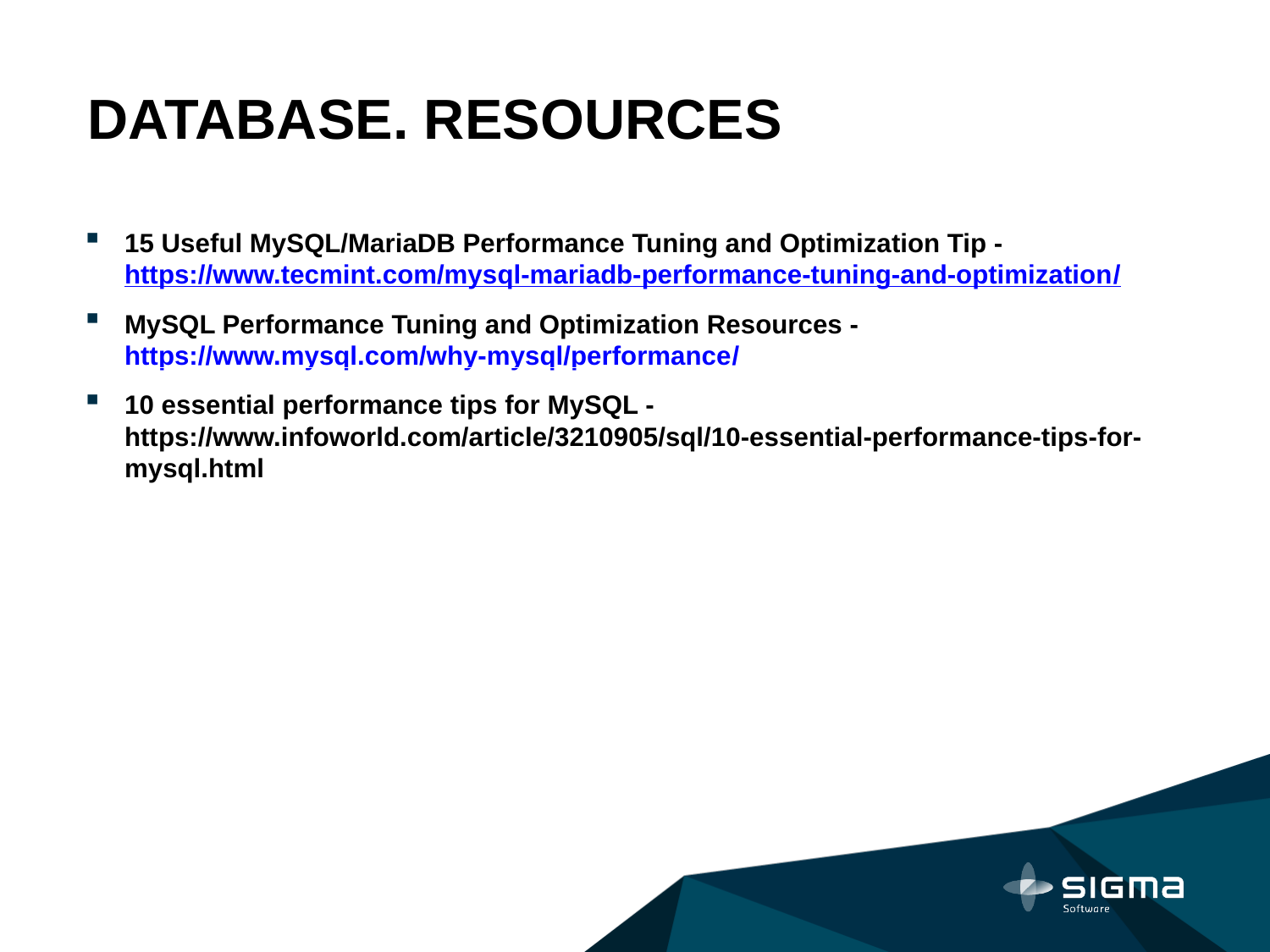

DATABASE. RESOURCES
15 Useful MySQL/MariaDB Performance Tuning and Optimization Tip - https://www.tecmint.com/mysql-mariadb-performance-tuning-and-optimization/
MySQL Performance Tuning and Optimization Resources - https://www.mysql.com/why-mysql/performance/
10 essential performance tips for MySQL - https://www.infoworld.com/article/3210905/sql/10-essential-performance-tips-for-mysql.html